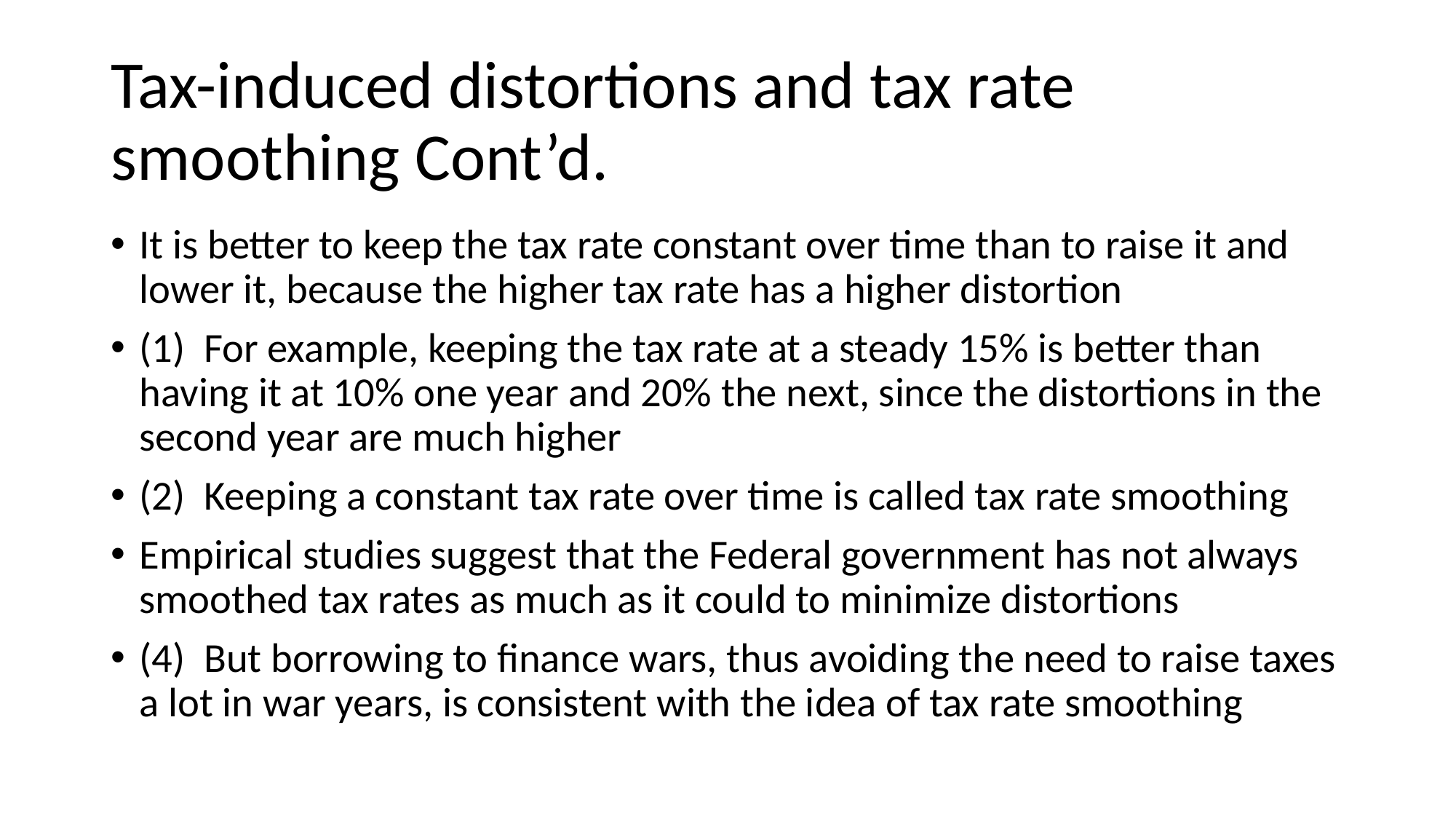

# Tax-induced distortions and tax rate smoothing Cont’d.
It is better to keep the tax rate constant over time than to raise it and lower it, because the higher tax rate has a higher distortion
(1)  For example, keeping the tax rate at a steady 15% is better than having it at 10% one year and 20% the next, since the distortions in the second year are much higher
(2)  Keeping a constant tax rate over time is called tax rate smoothing
Empirical studies suggest that the Federal government has not always smoothed tax rates as much as it could to minimize distortions
(4)  But borrowing to finance wars, thus avoiding the need to raise taxes a lot in war years, is consistent with the idea of tax rate smoothing